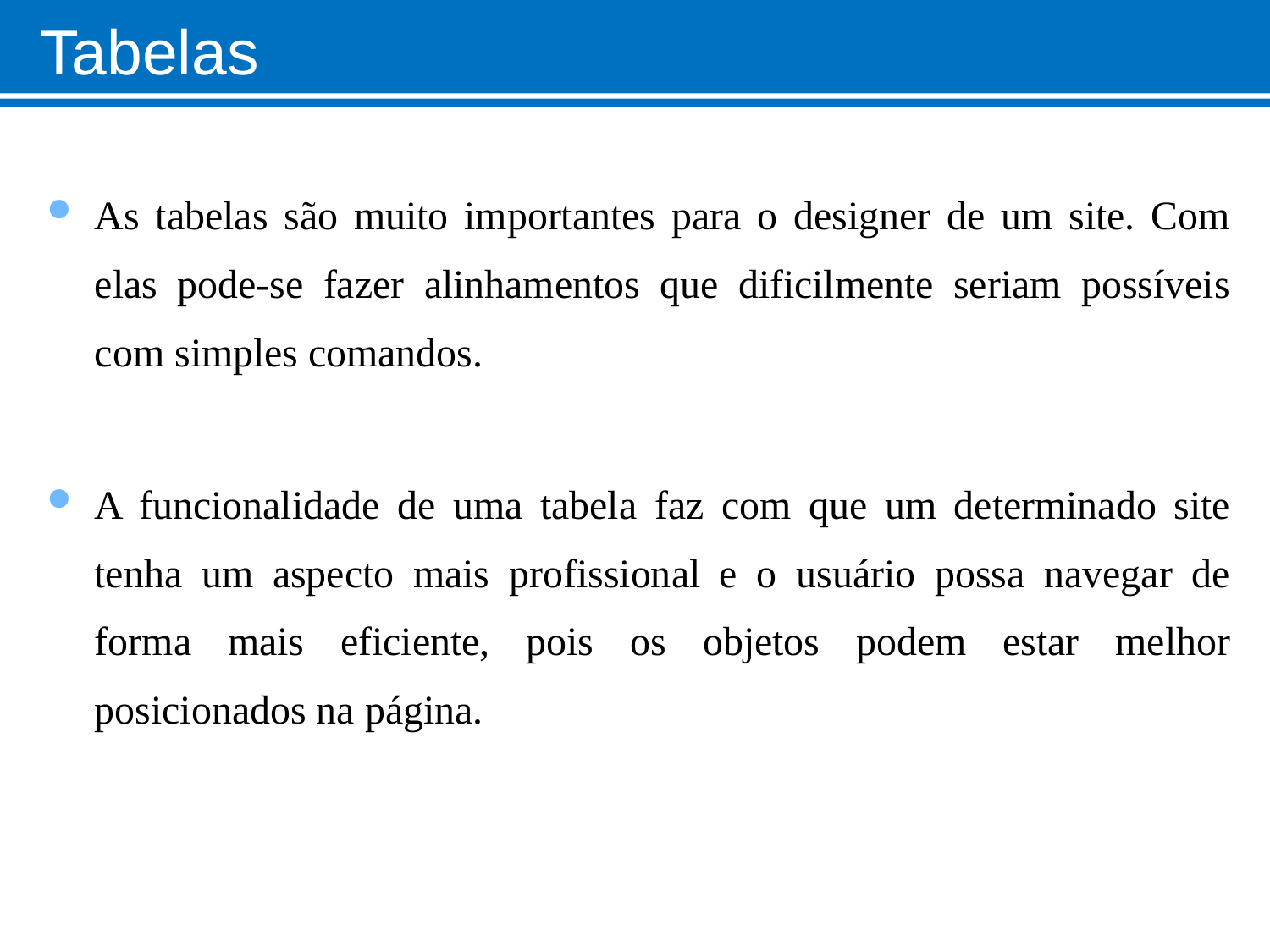

# Tabelas

As tabelas são muito importantes para o designer de um site. Com elas pode-se fazer alinhamentos que dificilmente seriam possíveis com simples comandos.

A funcionalidade de uma tabela faz com que um determinado site tenha um aspecto mais profissional e o usuário possa navegar de forma mais eficiente, pois os objetos podem estar melhor posicionados na página.